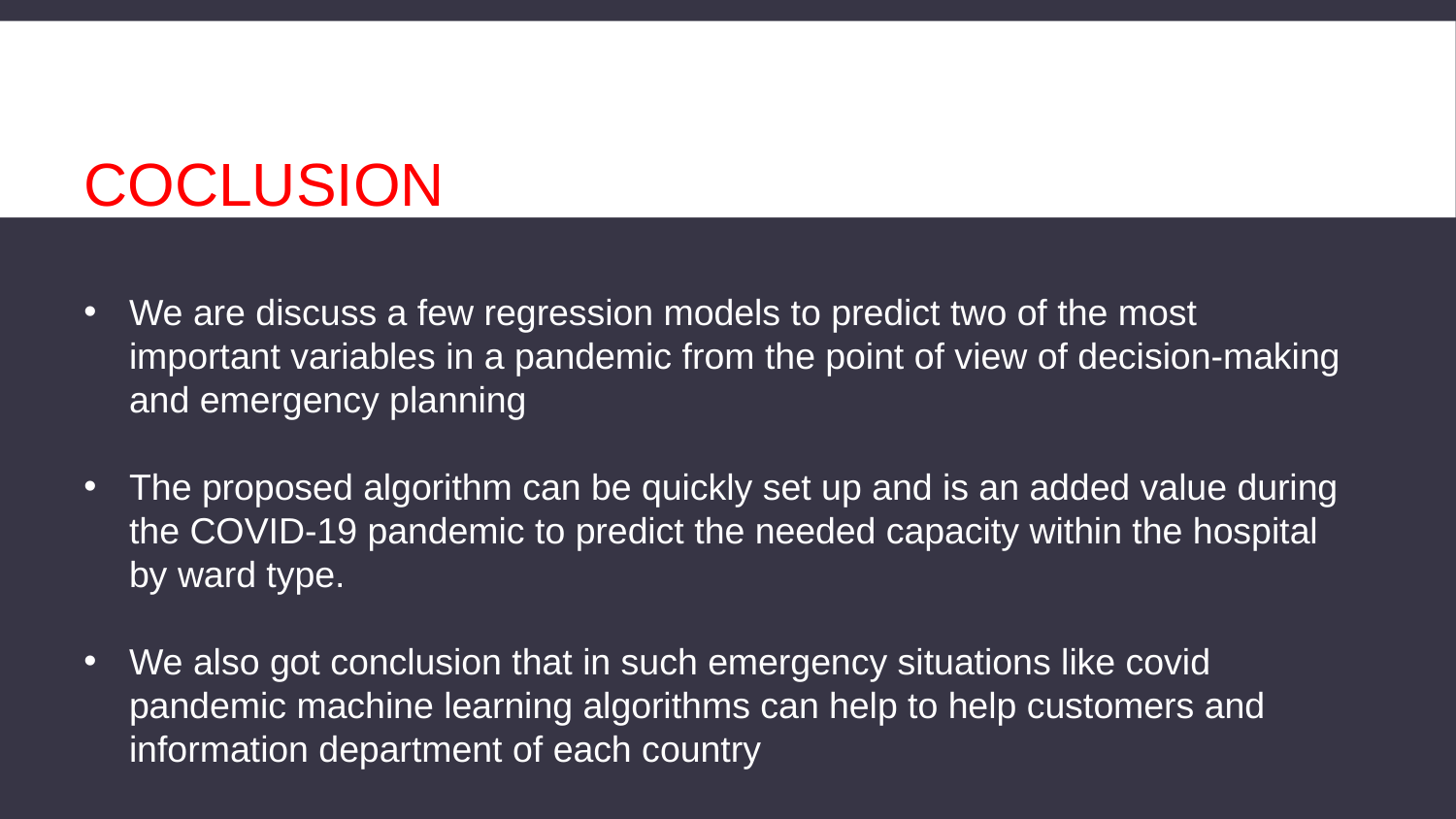

# COCLUSION
We are discuss a few regression models to predict two of the most important variables in a pandemic from the point of view of decision-making and emergency planning

The proposed algorithm can be quickly set up and is an added value during the COVID-19 pandemic to predict the needed capacity within the hospital by ward type.

We also got conclusion that in such emergency situations like covid pandemic machine learning algorithms can help to help customers and information department of each country

These models can be applied to different regions and countries as the pandemic phenomenon has the same qualitative features